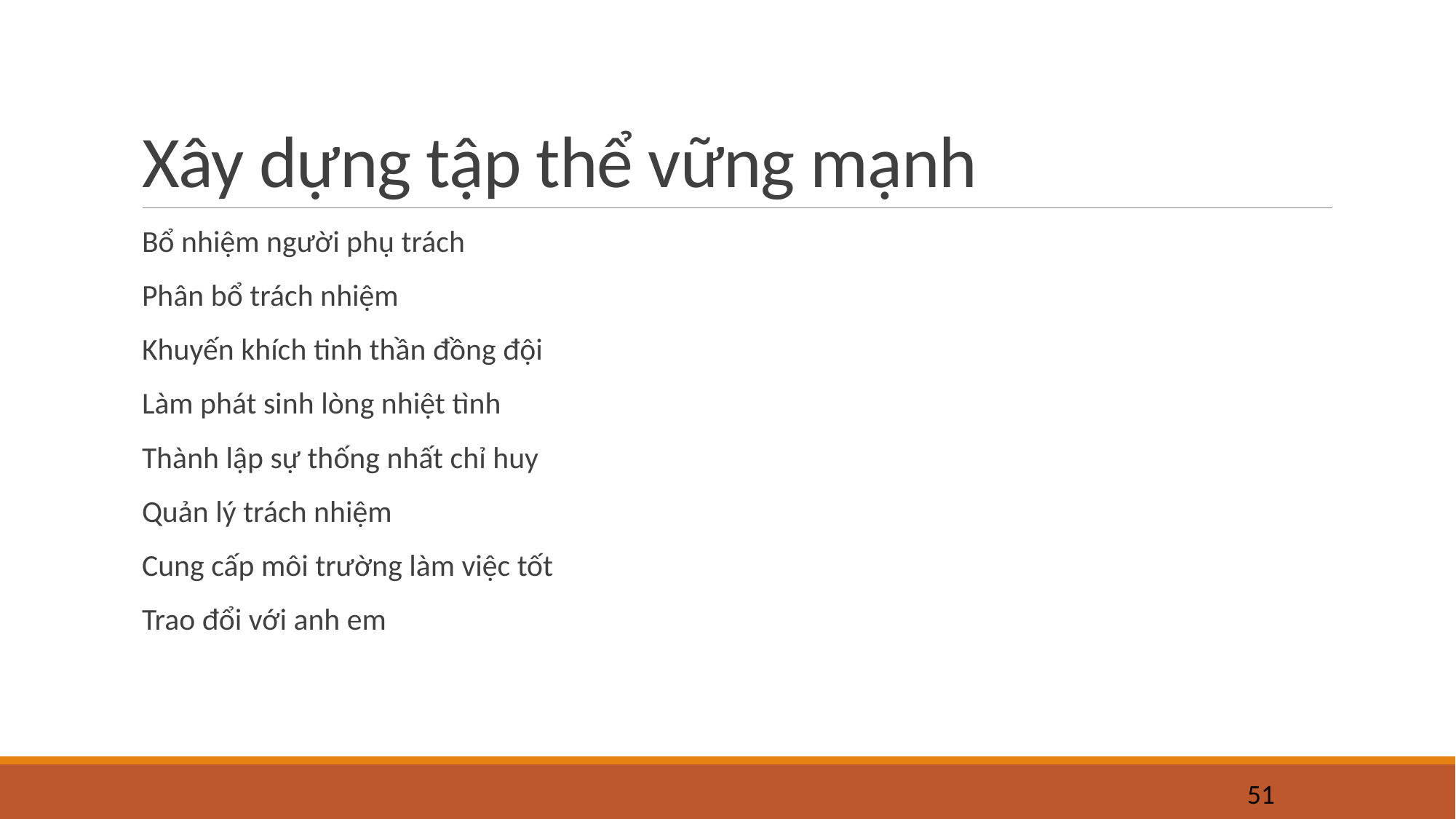

# Xây dựng tập thể vững mạnh
Bổ nhiệm người phụ trách
Phân bổ trách nhiệm
Khuyến khích tinh thần đồng đội
Làm phát sinh lòng nhiệt tình
Thành lập sự thống nhất chỉ huy
Quản lý trách nhiệm
Cung cấp môi trường làm việc tốt
Trao đổi với anh em
51